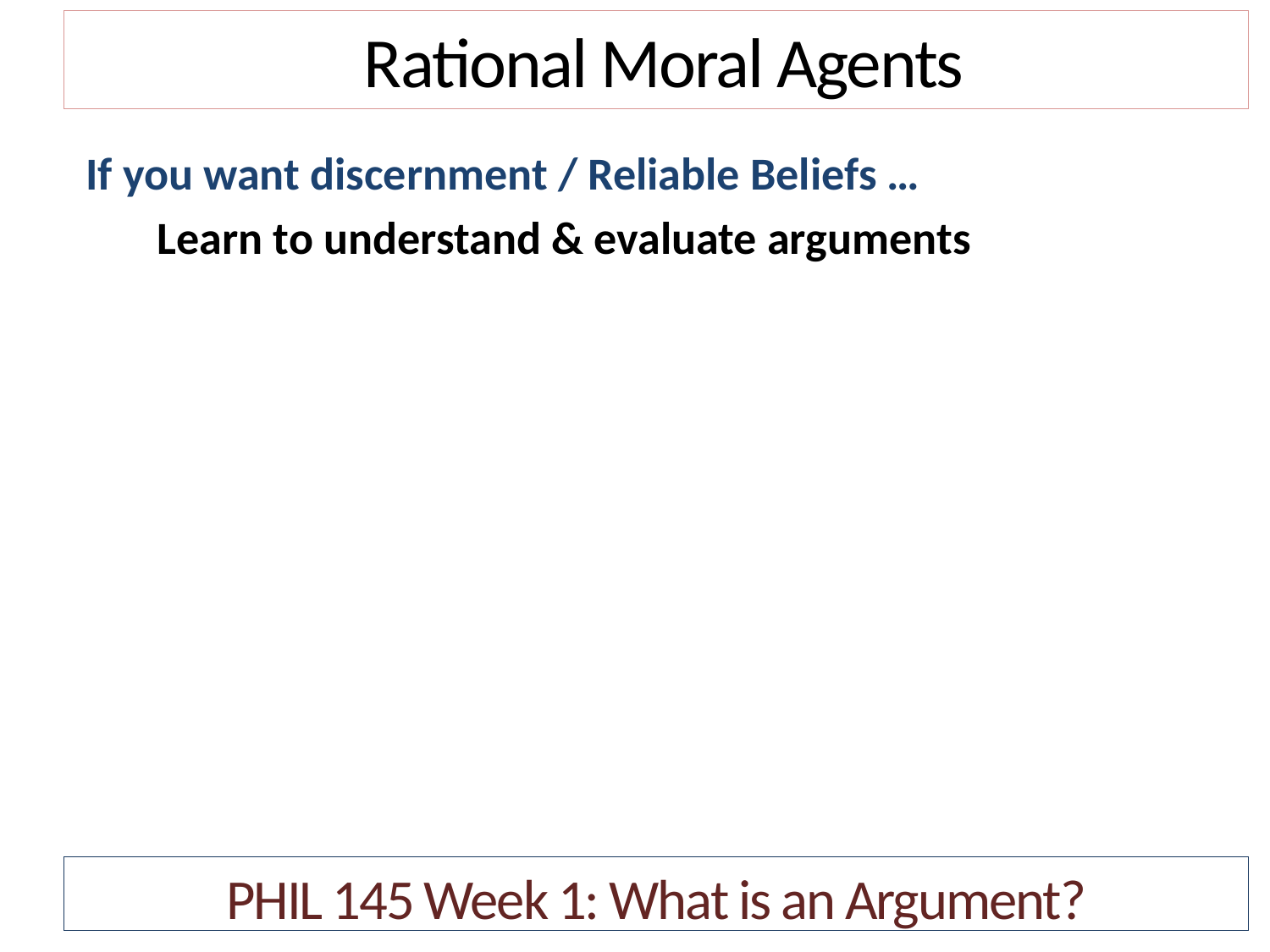

Rational Moral Agents
If you want discernment / Reliable Beliefs …
	Learn to understand & evaluate arguments

PHIL 145 Week 1: What is an Argument?